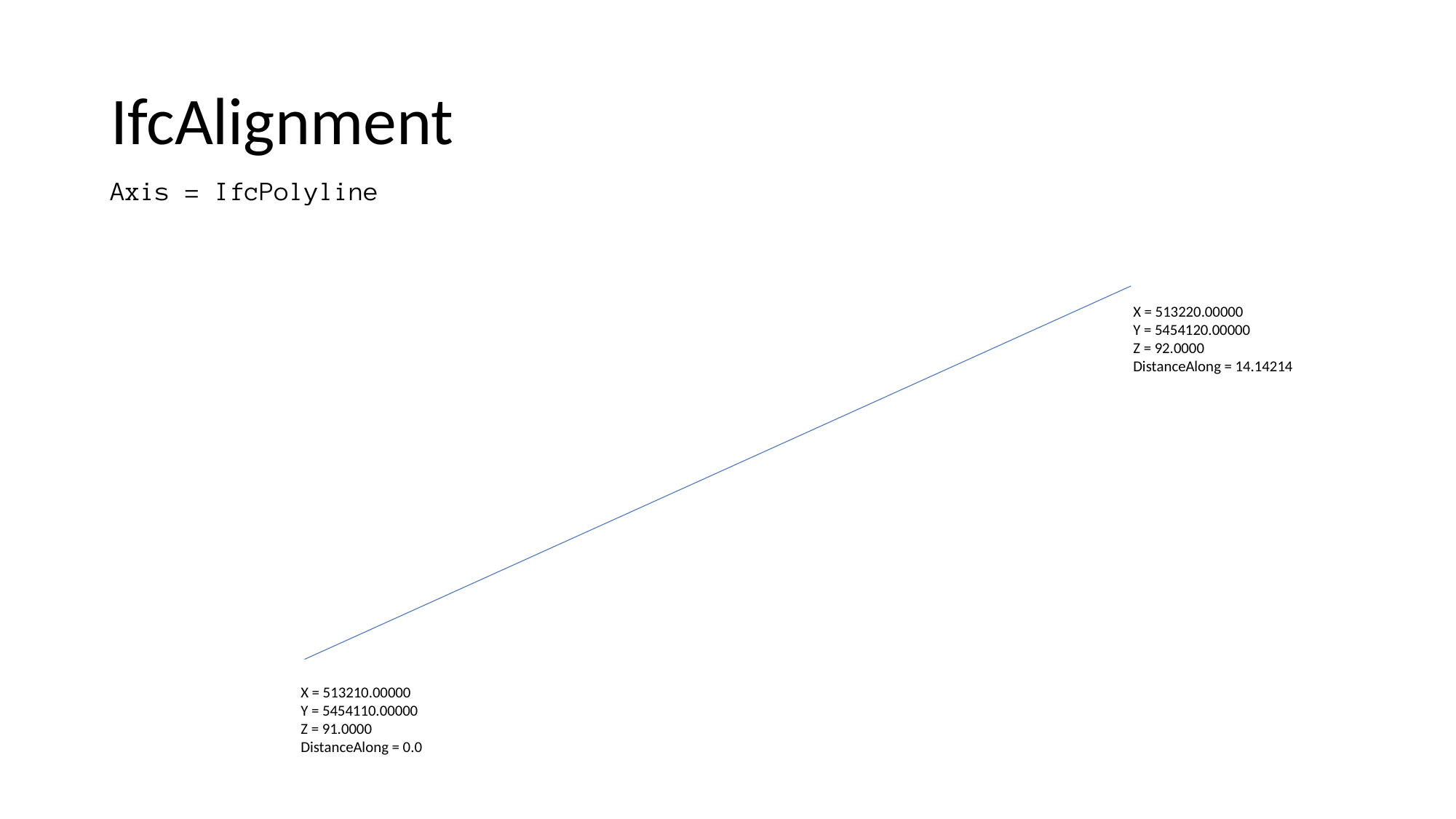

# IfcAlignment
Axis = IfcPolyline
X = 513220.00000
Y = 5454120.00000
Z = 92.0000
DistanceAlong = 14.14214
X = 513210.00000
Y = 5454110.00000
Z = 91.0000
DistanceAlong = 0.0